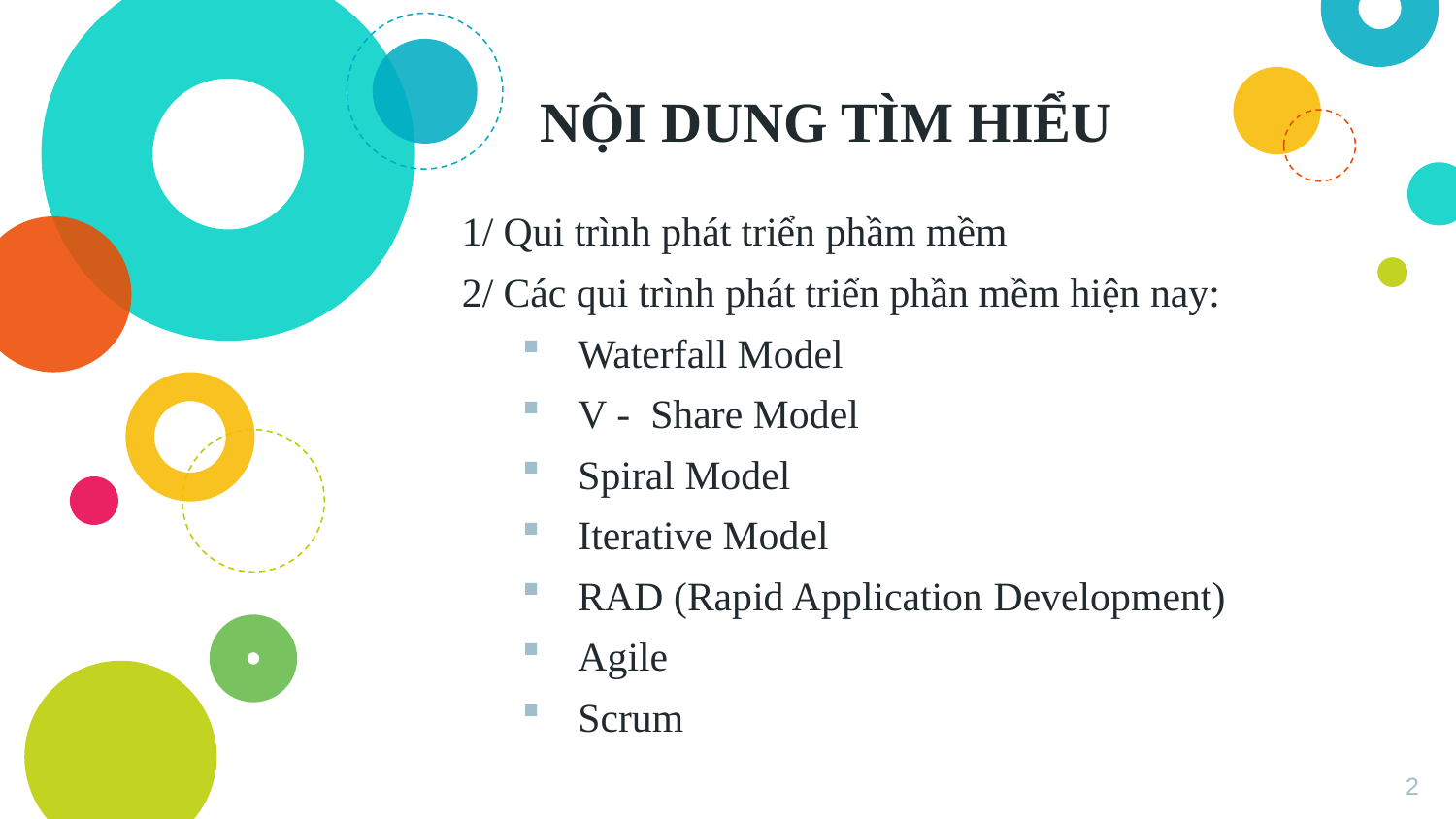

# NỘI DUNG TÌM HIỂU
1/ Qui trình phát triển phầm mềm
2/ Các qui trình phát triển phần mềm hiện nay:
Waterfall Model
V -  Share Model
Spiral Model
Iterative Model
RAD (Rapid Application Development)
Agile
Scrum
2